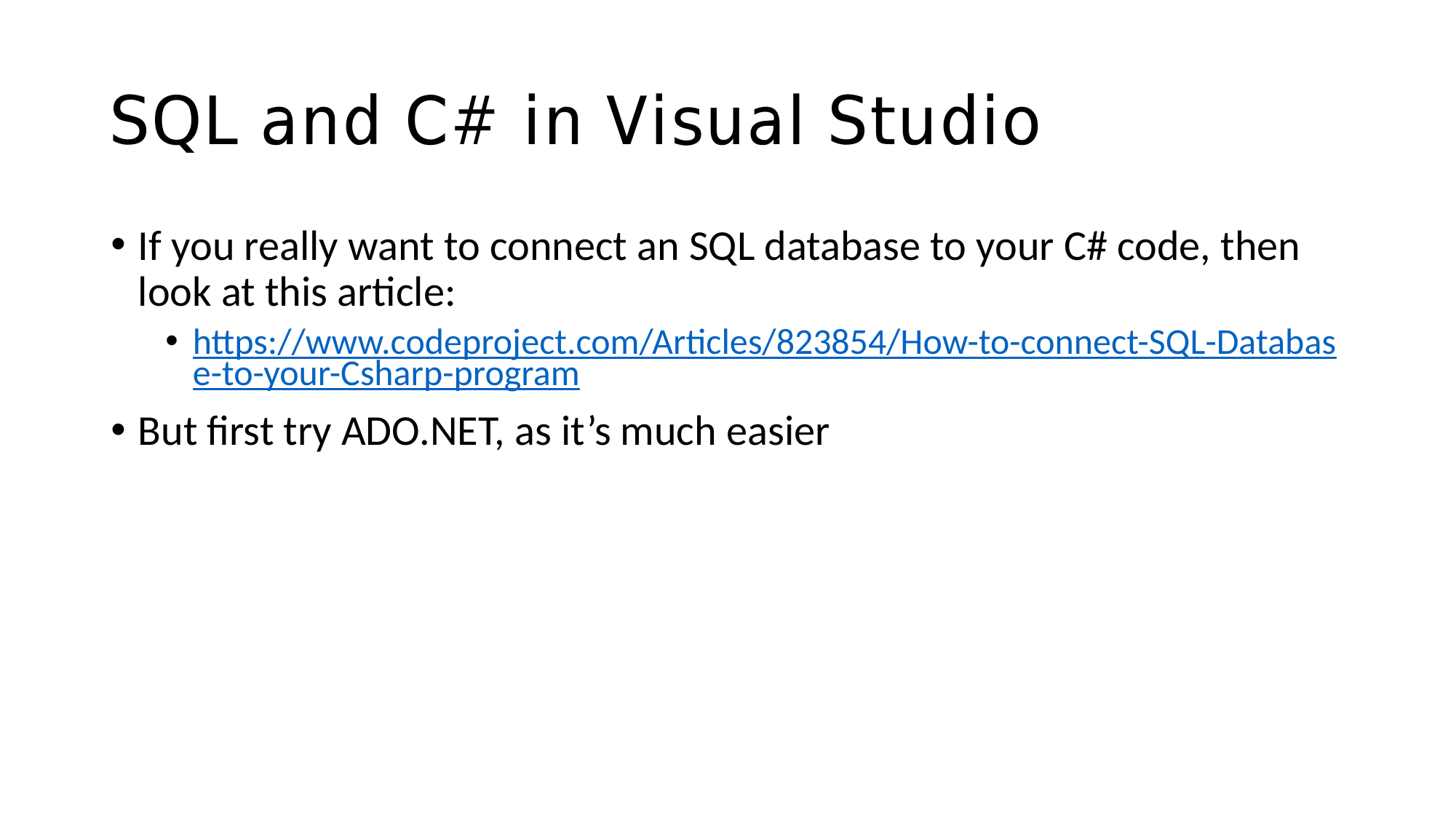

# SQL and C# in Visual Studio
If you really want to connect an SQL database to your C# code, then look at this article:
https://www.codeproject.com/Articles/823854/How-to-connect-SQL-Database-to-your-Csharp-program
But first try ADO.NET, as it’s much easier